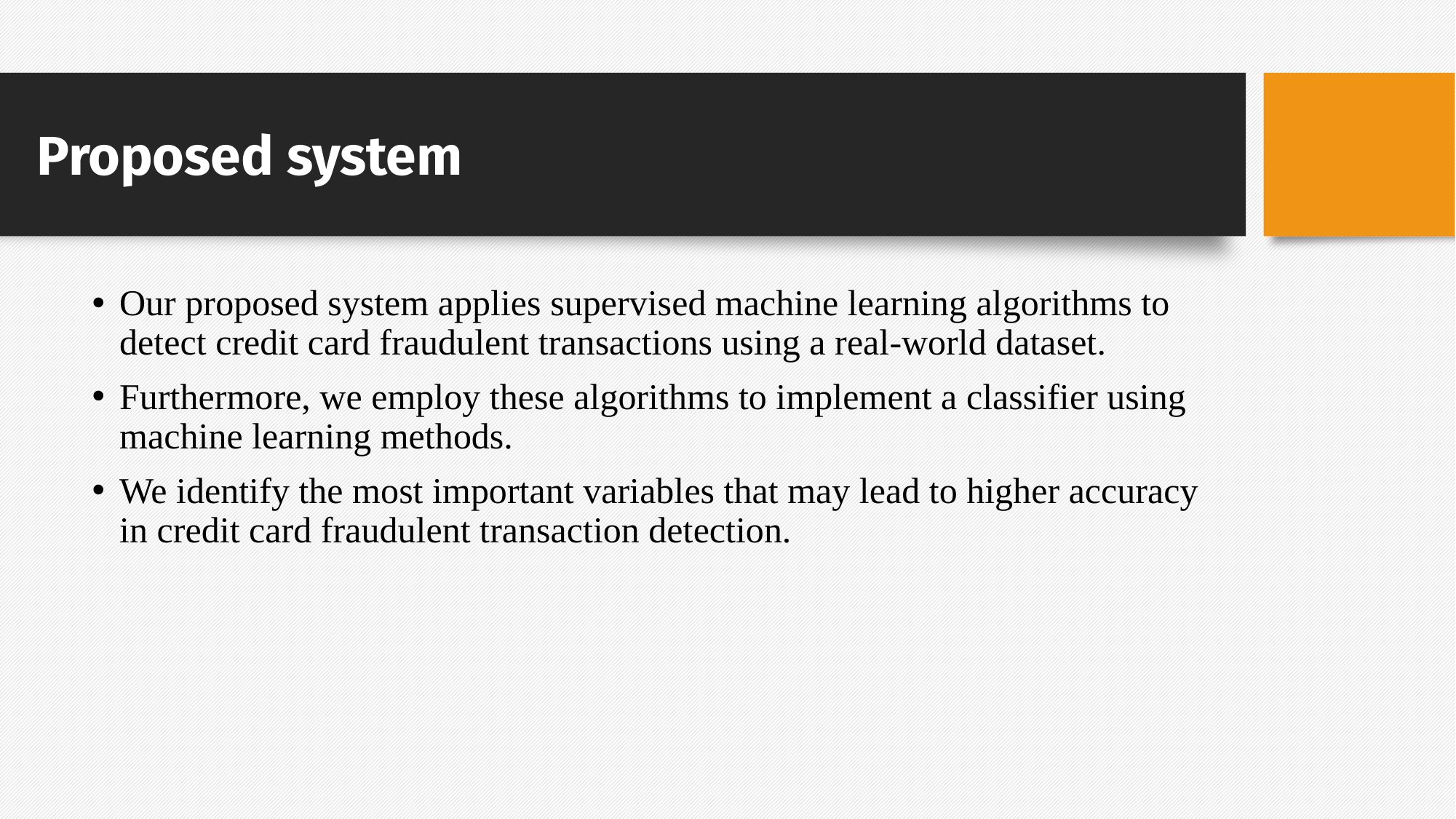

# Proposed system
Our proposed system applies supervised machine learning algorithms to detect credit card fraudulent transactions using a real-world dataset.
Furthermore, we employ these algorithms to implement a classifier using machine learning methods.
We identify the most important variables that may lead to higher accuracy in credit card fraudulent transaction detection.